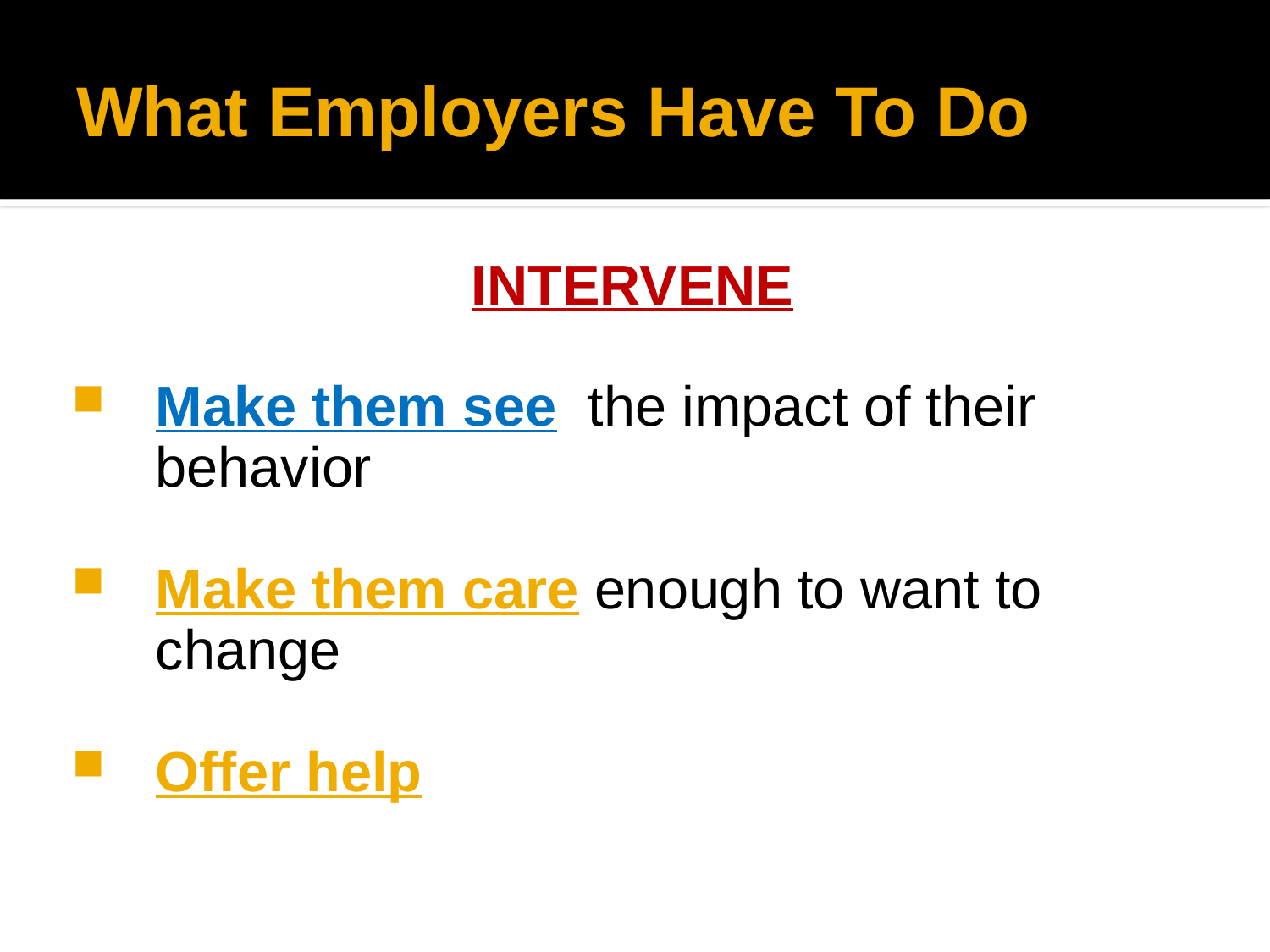

# What Employers Have To Do
INTERVENE

Make them see  the impact of their behavior

Make them care enough to want to change

Offer help